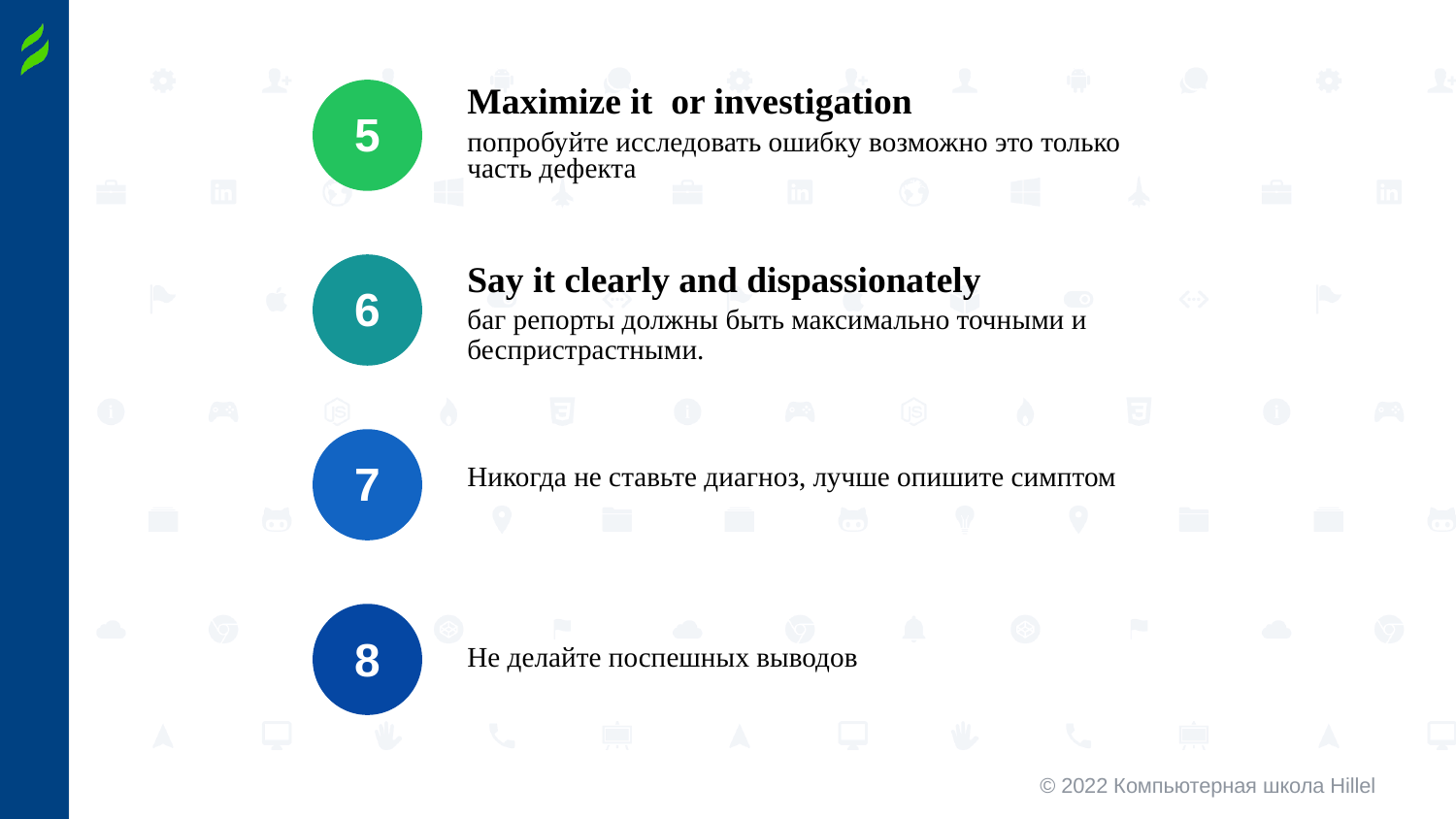

Maximize it  or investigation
5
попробуйте исследовать ошибку возможно это только часть дефекта

Say it clearly and dispassionately
6
баг репорты должны быть максимально точными и беспристрастными.

7
Никогда не ставьте диагноз, лучше опишите симптом

8
Не делайте поспешных выводов